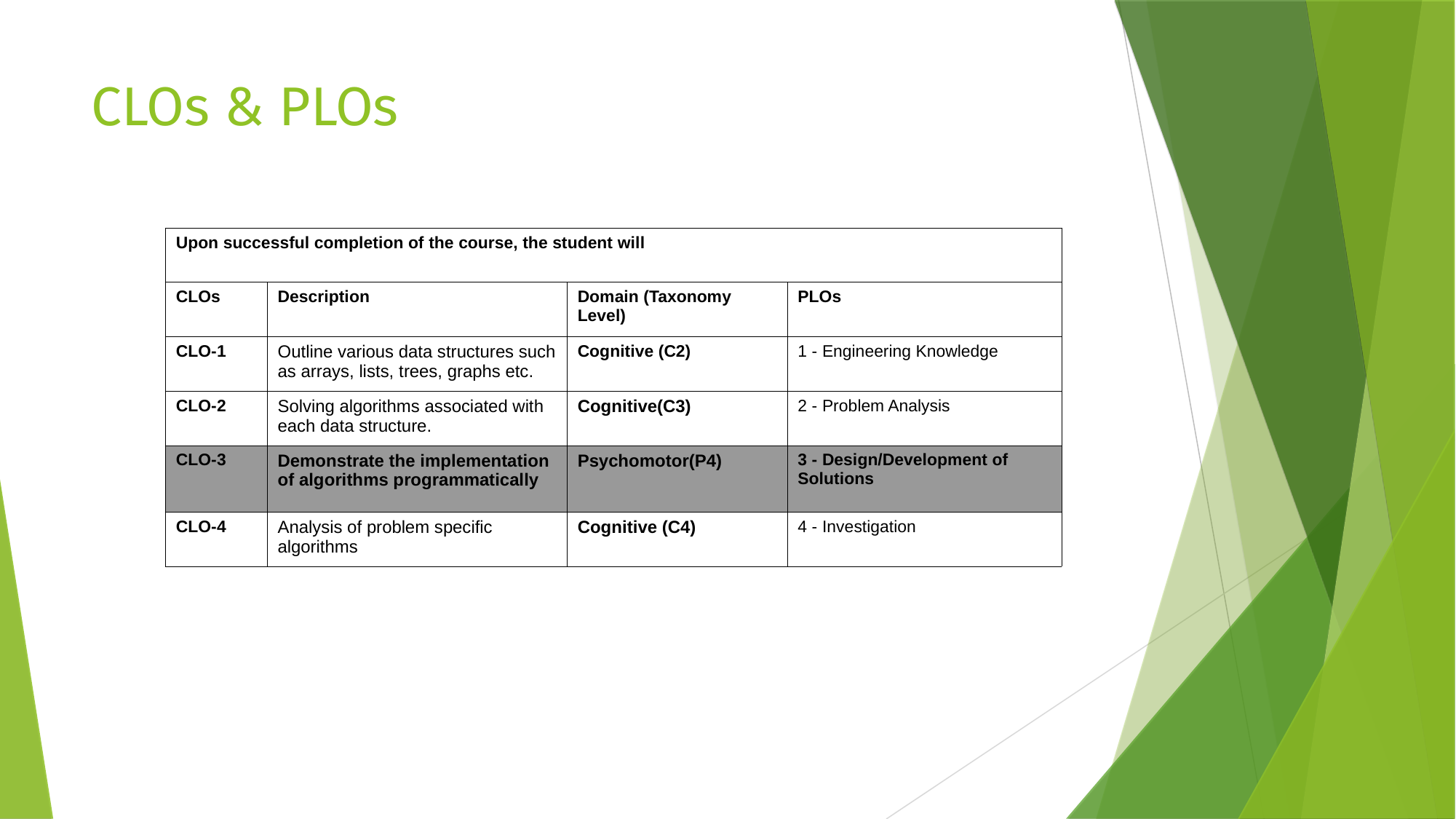

CLOs & PLOs
| Upon successful completion of the course, the student will |  |  |  |
| --- | --- | --- | --- |
| CLOs | Description | Domain (Taxonomy Level) | PLOs |
| CLO-1 | Outline various data structures such as arrays, lists, trees, graphs etc. | Cognitive (C2) | 1 - Engineering Knowledge |
| CLO-2 | Solving algorithms associated with each data structure. | Cognitive(C3) | 2 - Problem Analysis |
| CLO-3 | Demonstrate the implementation of algorithms programmatically | Psychomotor(P4) | 3 - Design/Development of Solutions |
| CLO-4 | Analysis of problem specific algorithms | Cognitive (C4) | 4 - Investigation |